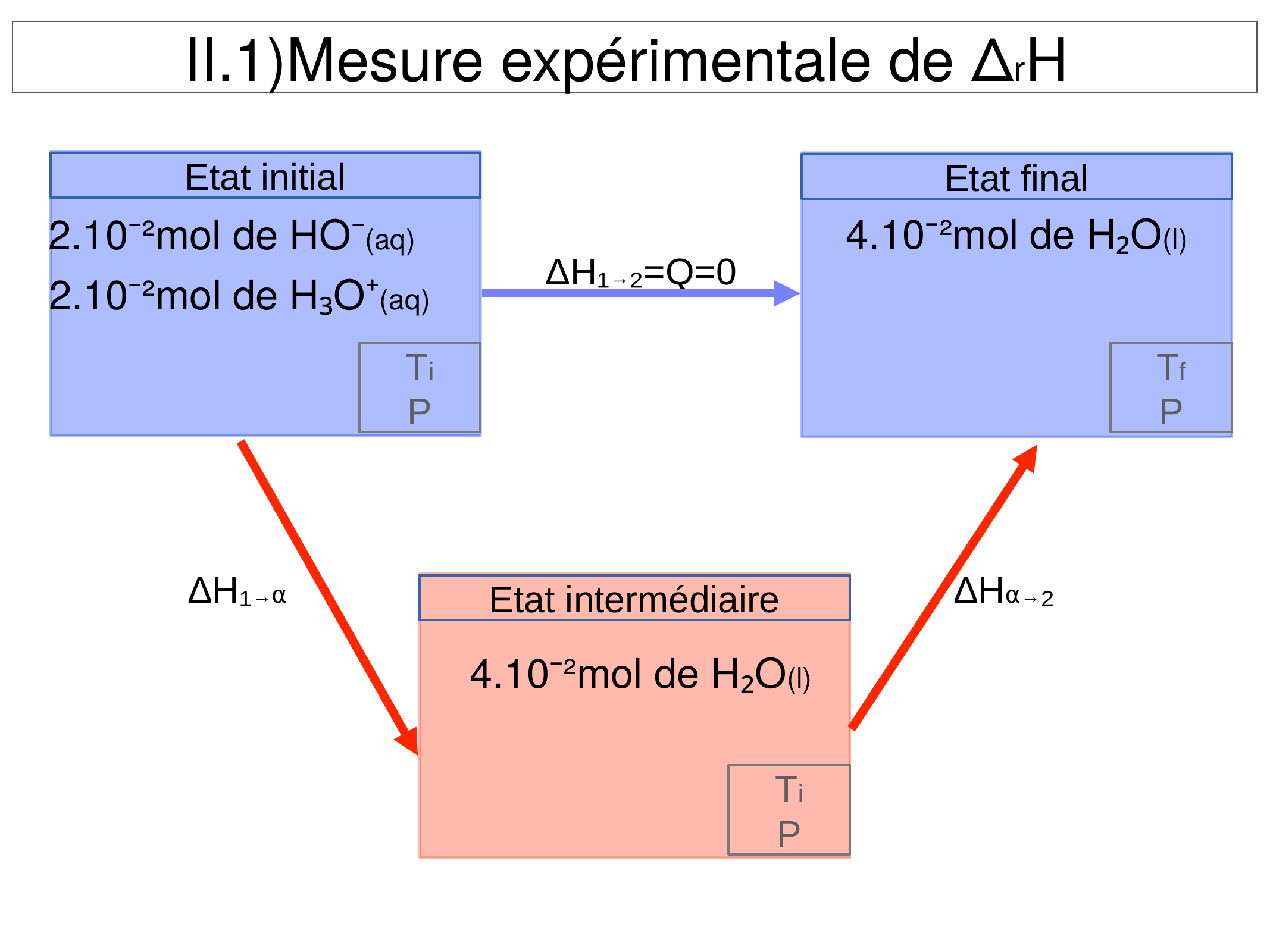

II.1)Mesure expérimentale de ΔrH
Etat initial
Etat final

4.10⁻²mol de H₂O(l)
2.10⁻²mol de HO⁻(aq)
ΔH₁→₂=Q=0
2.10⁻²mol de H₃O⁺(aq)

Ti
P
Tf
P

ΔH₁→⍺
ΔH⍺→₂
Etat intermédiaire

4.10⁻²mol de H₂O(l)
Ti
P
12